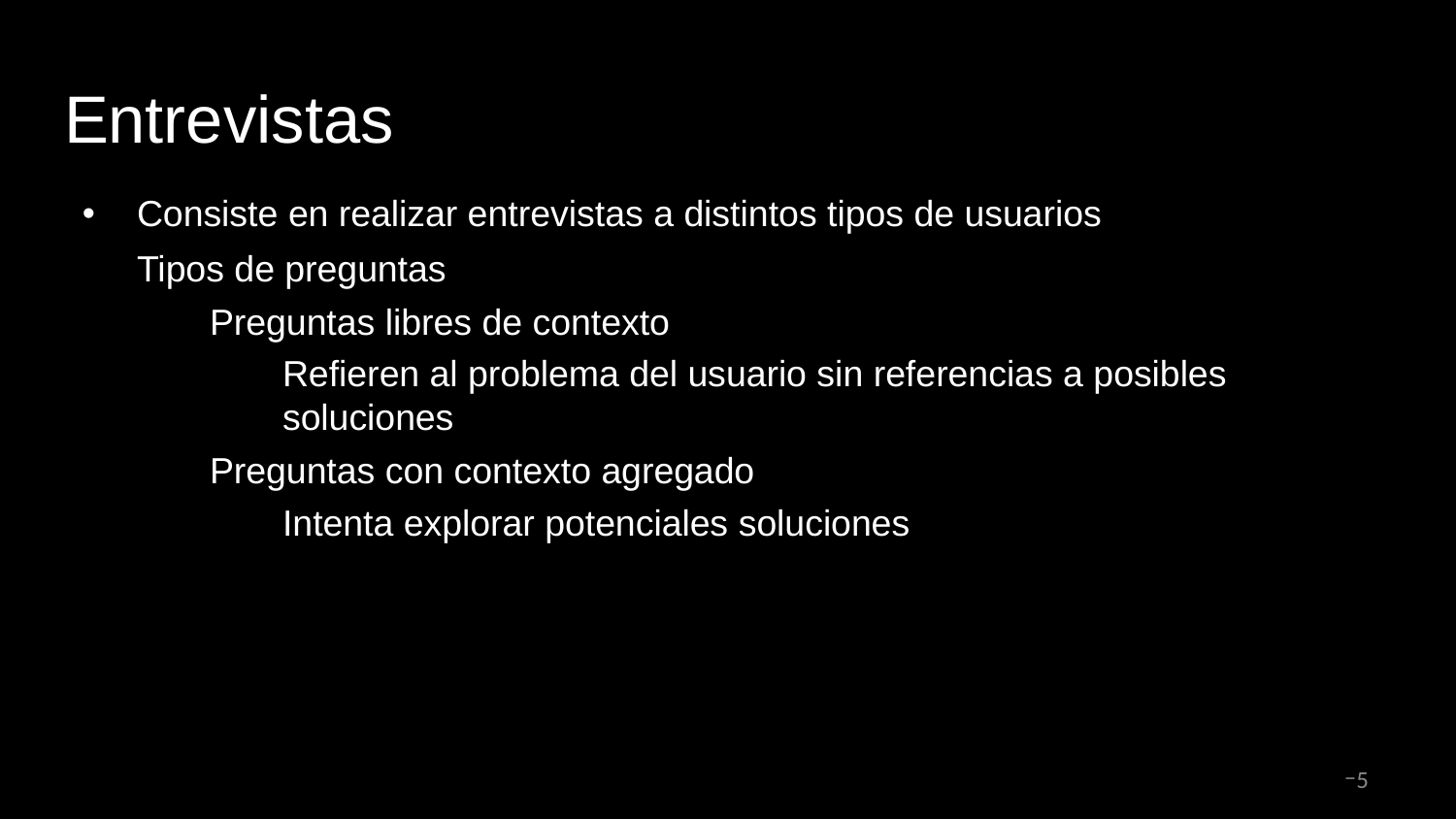

# Entrevistas
Consiste en realizar entrevistas a distintos tipos de usuarios
Tipos de preguntas
Preguntas libres de contexto
Refieren al problema del usuario sin referencias a posibles soluciones
Preguntas con contexto agregado
Intenta explorar potenciales soluciones
5